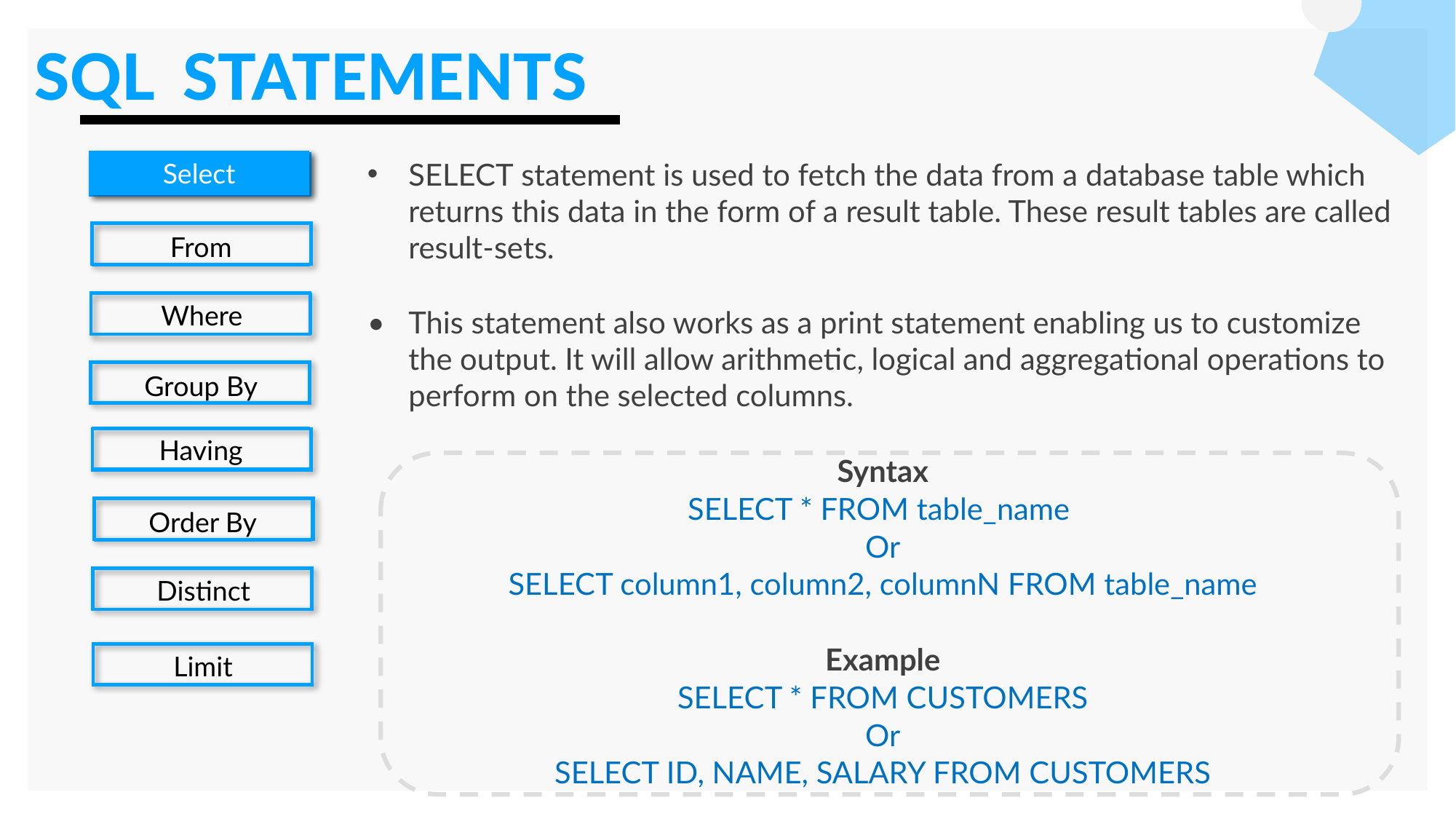

SQL  STATEMENTS
Select

From

Where

Group By
Having

Order By

Distinct

Limit
SELECT statement is used to fetch the data from a database table which returns this data in the form of a result table. These result tables are called result-sets.

This statement also works as a print statement enabling us to customize the output. It will allow arithmetic, logical and aggregational operations to perform on the selected columns.

Syntax
SELECT * FROM table_name
Or
SELECT column1, column2, columnN FROM table_name

Example
SELECT * FROM CUSTOMERS
Or
SELECT ID, NAME, SALARY FROM CUSTOMERS